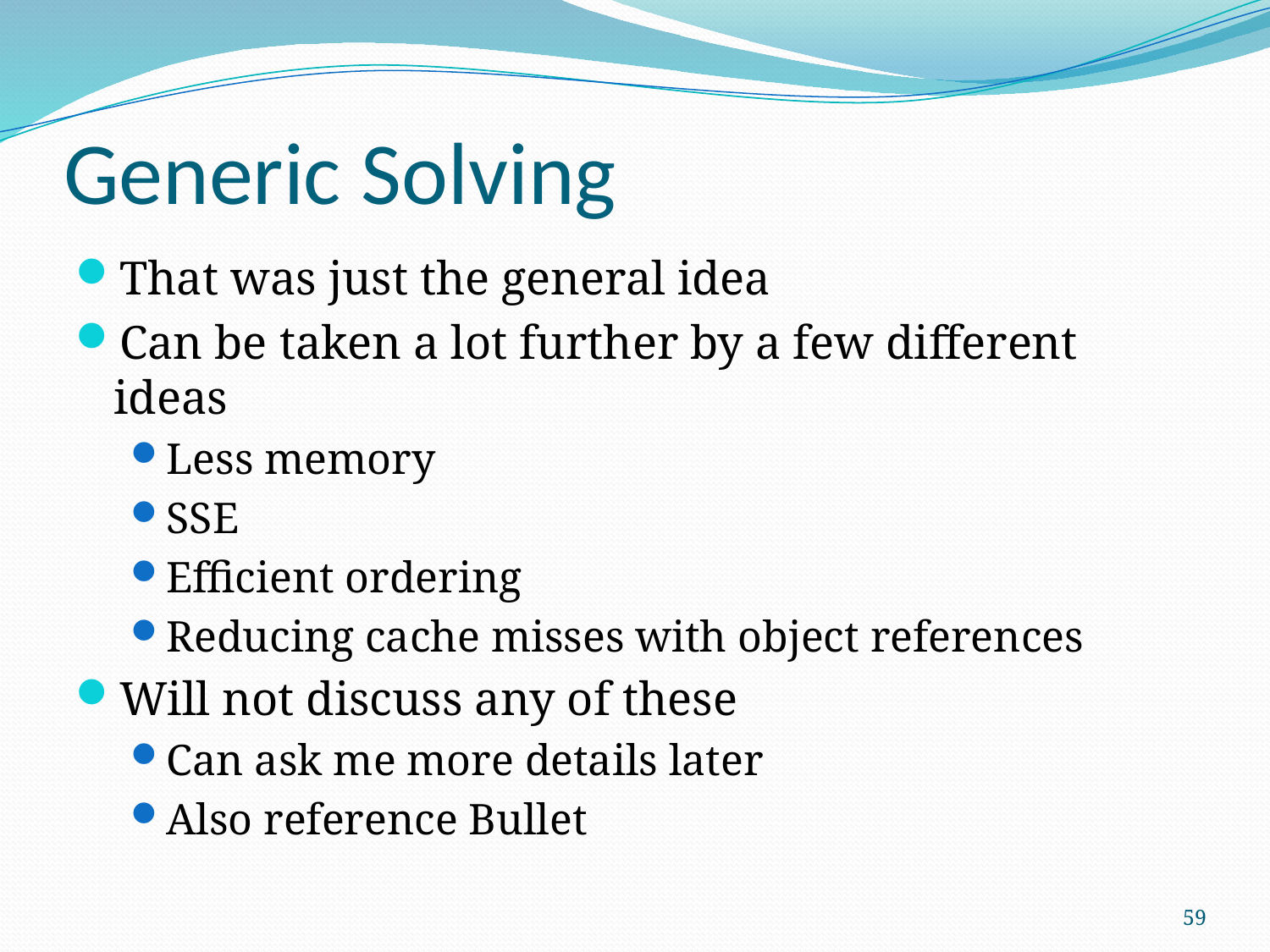

# Generic Solving
That was just the general idea
Can be taken a lot further by a few different ideas
Less memory
SSE
Efficient ordering
Reducing cache misses with object references
Will not discuss any of these
Can ask me more details later
Also reference Bullet
59